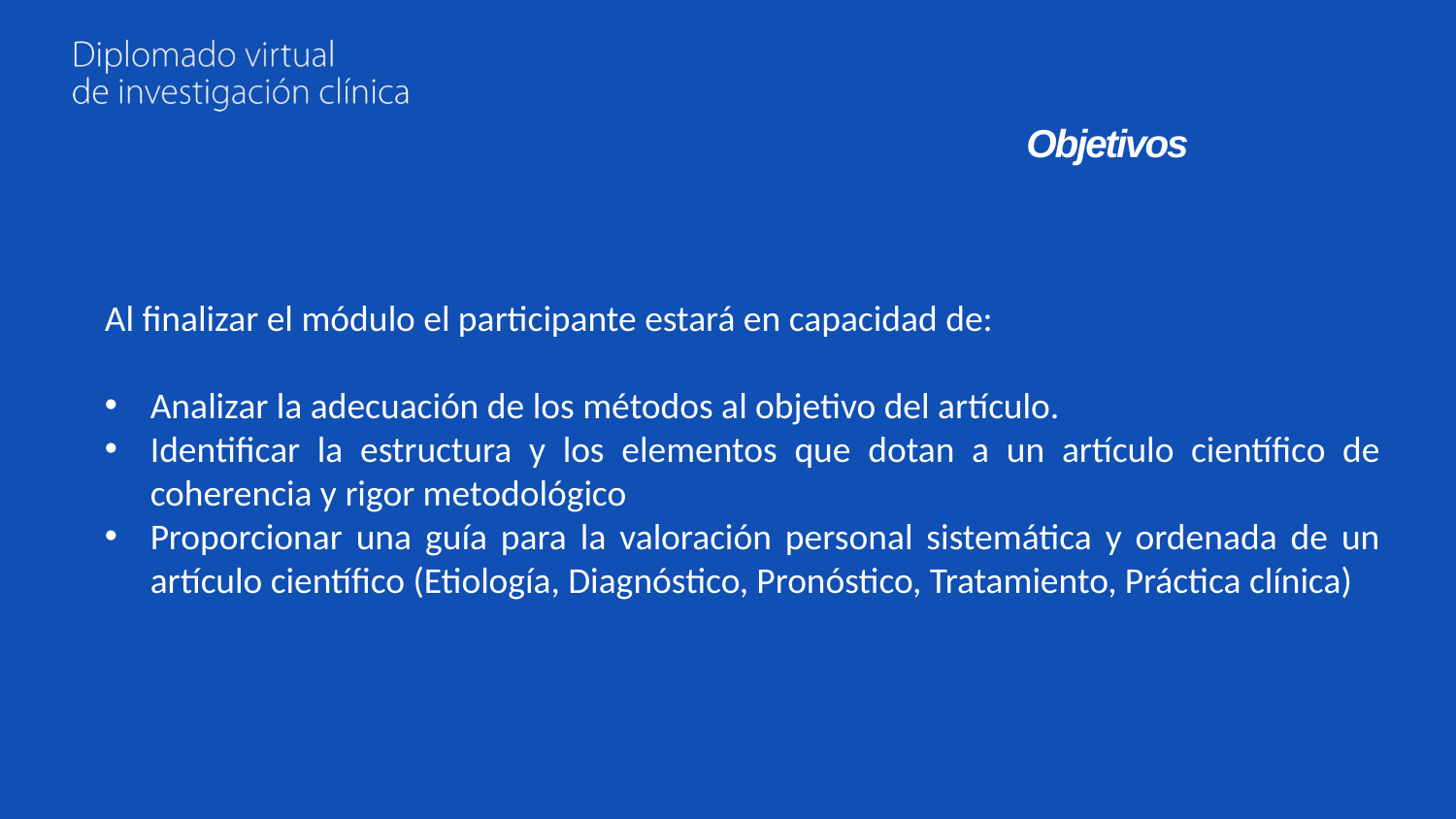

# Objetivos

Al finalizar el módulo el participante estará en capacidad de:

Analizar la adecuación de los métodos al objetivo del artículo.
Identificar la estructura y los elementos que dotan a un artículo científico de coherencia y rigor metodológico
Proporcionar una guía para la valoración personal sistemática y ordenada de un artículo científico (Etiología, Diagnóstico, Pronóstico, Tratamiento, Práctica clínica)